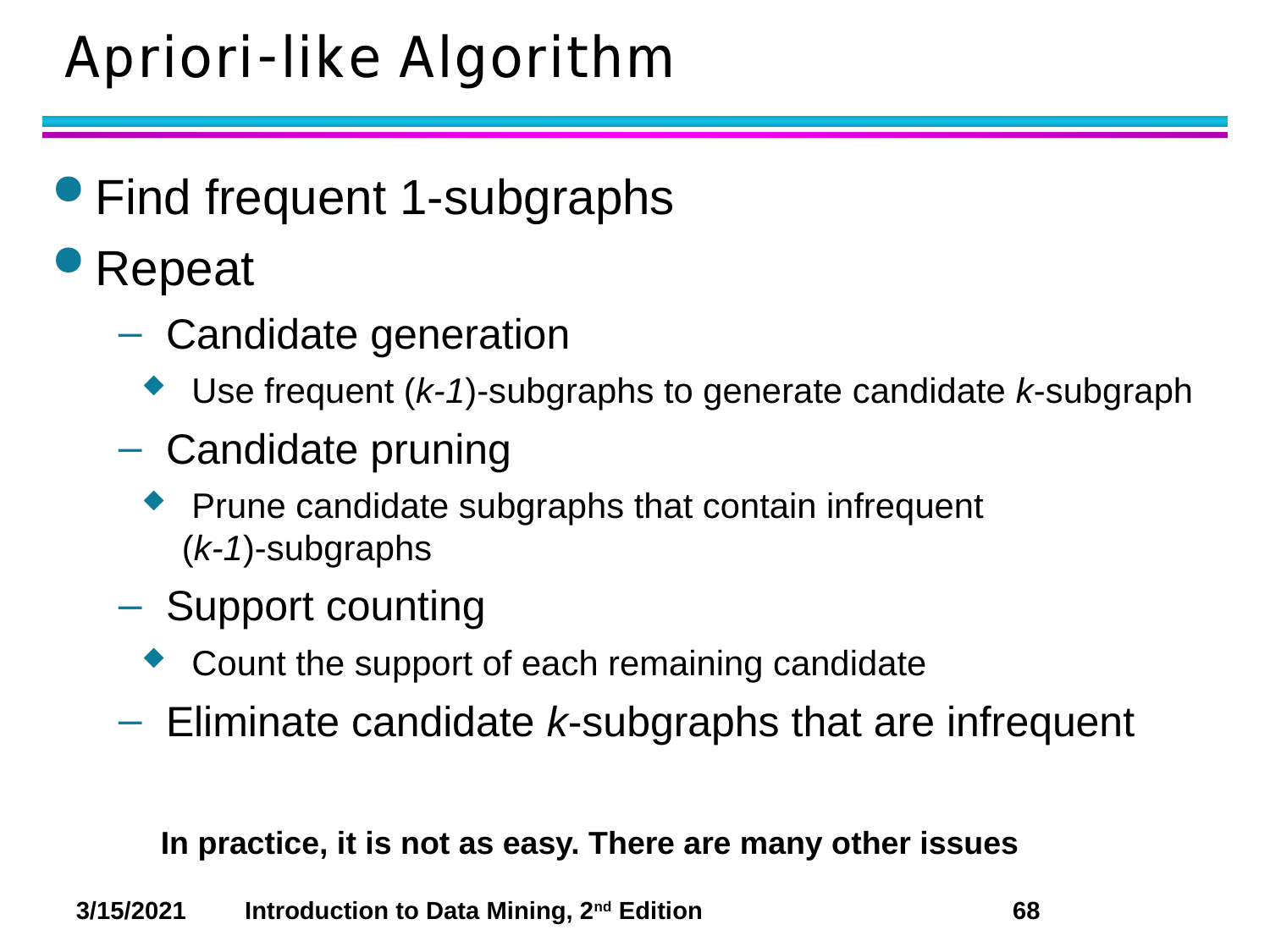

# Apriori-like Algorithm
Find frequent 1-subgraphs
Repeat
Candidate generation
 Use frequent (k-1)-subgraphs to generate candidate k-subgraph
Candidate pruning
 Prune candidate subgraphs that contain infrequent
(k-1)-subgraphs
Support counting
 Count the support of each remaining candidate
Eliminate candidate k-subgraphs that are infrequent
In practice, it is not as easy. There are many other issues